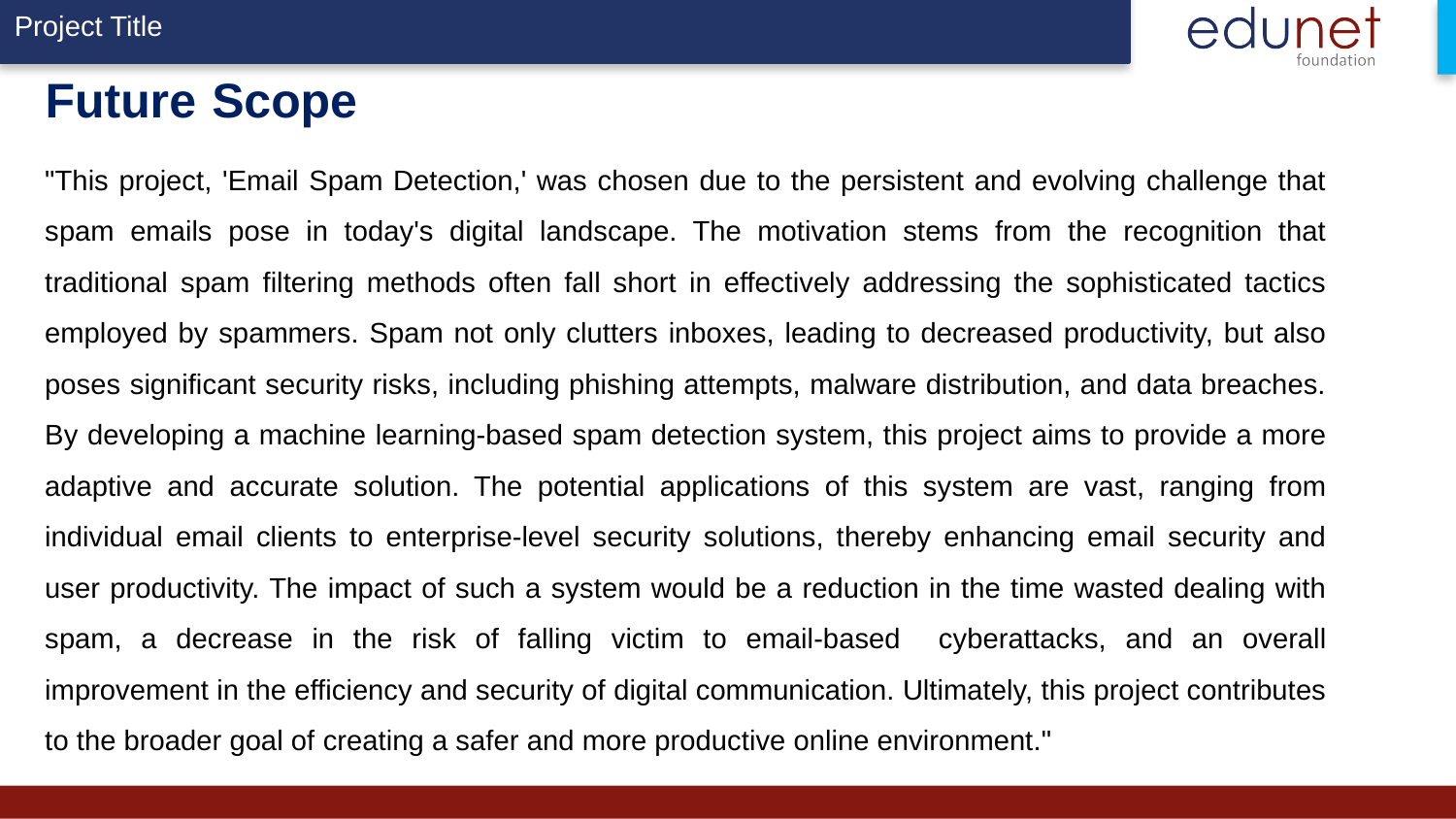

# Future Scope
"This project, 'Email Spam Detection,' was chosen due to the persistent and evolving challenge that spam emails pose in today's digital landscape. The motivation stems from the recognition that traditional spam filtering methods often fall short in effectively addressing the sophisticated tactics employed by spammers. Spam not only clutters inboxes, leading to decreased productivity, but also poses significant security risks, including phishing attempts, malware distribution, and data breaches. By developing a machine learning-based spam detection system, this project aims to provide a more adaptive and accurate solution. The potential applications of this system are vast, ranging from individual email clients to enterprise-level security solutions, thereby enhancing email security and user productivity. The impact of such a system would be a reduction in the time wasted dealing with spam, a decrease in the risk of falling victim to email-based  cyberattacks, and an overall improvement in the efficiency and security of digital communication. Ultimately, this project contributes to the broader goal of creating a safer and more productive online environment."